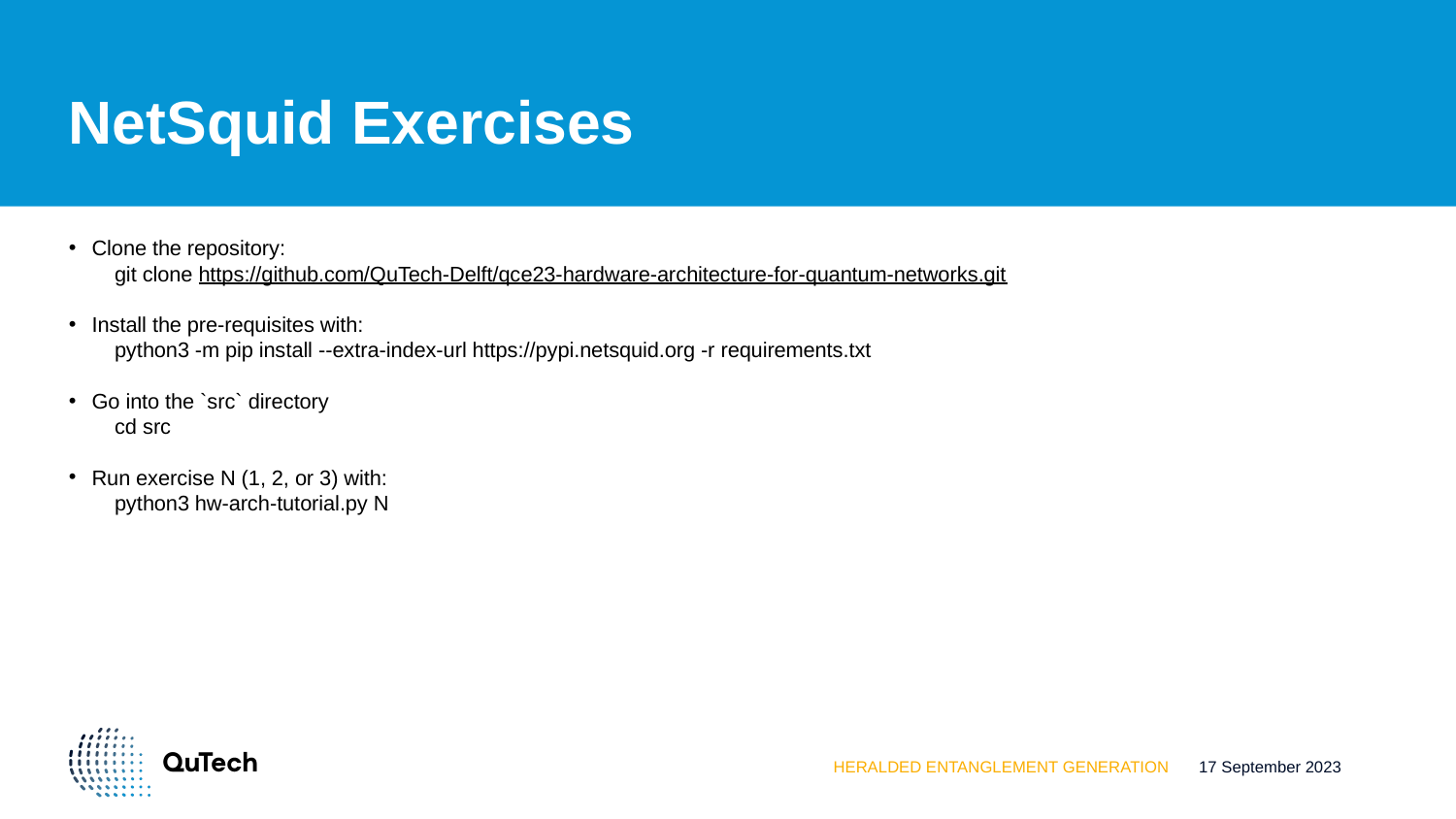

# NetSquid Exercises
Clone the repository:
git clone https://github.com/QuTech-Delft/qce23-hardware-architecture-for-quantum-networks.git

Install the pre-requisites with:
python3 -m pip install --extra-index-url https://pypi.netsquid.org -r requirements.txt

Go into the `src` directory
cd src

Run exercise N (1, 2, or 3) with:
python3 hw-arch-tutorial.py N
Heralded Entanglement Generation
17 September 2023